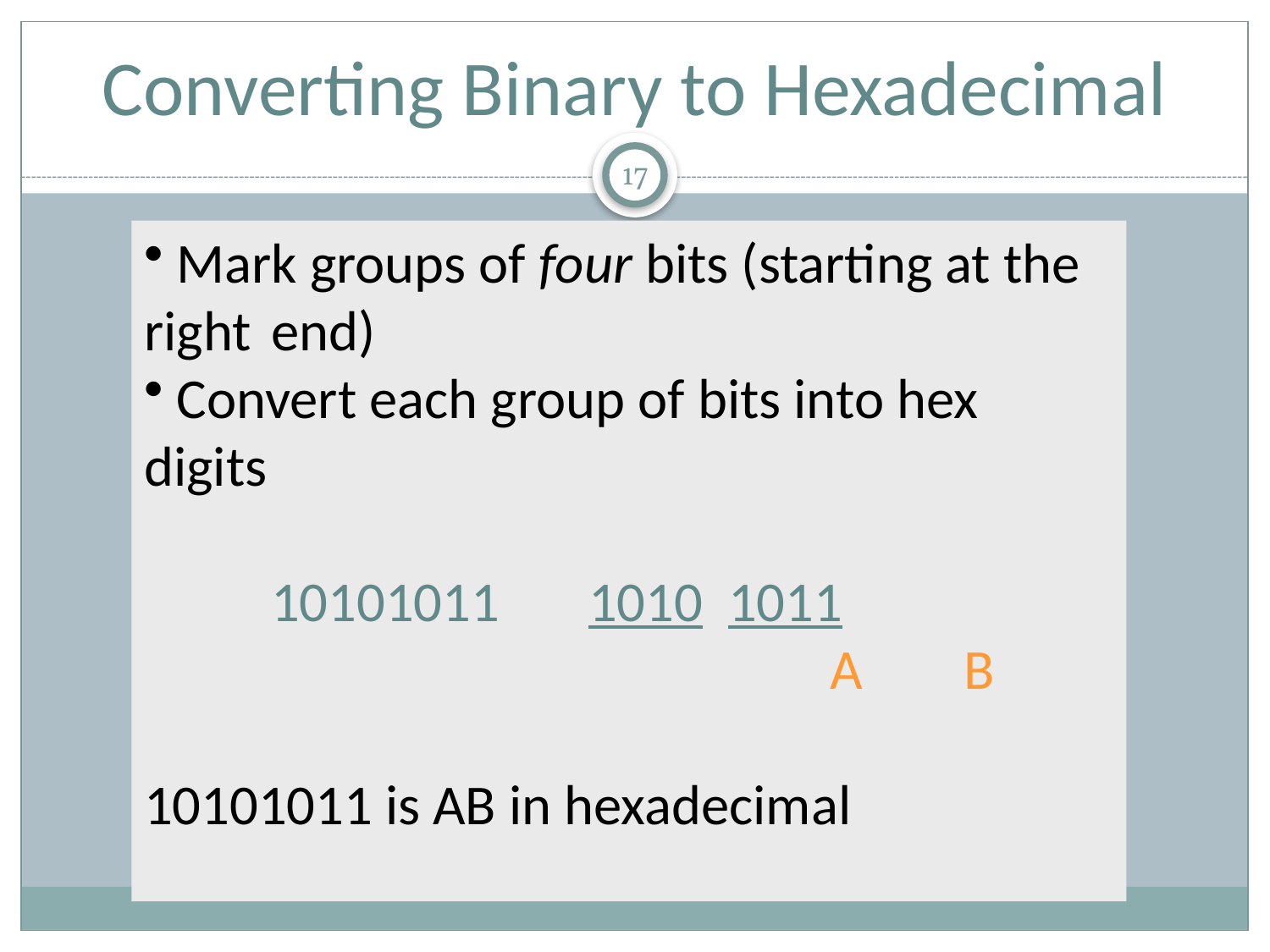

# Converting Binary to Hexadecimal
17
 Mark groups of four bits (starting at the right 	end)
 Convert each group of bits into hex digits

	10101011	     1010  1011
			         		    A        B

10101011 is AB in hexadecimal